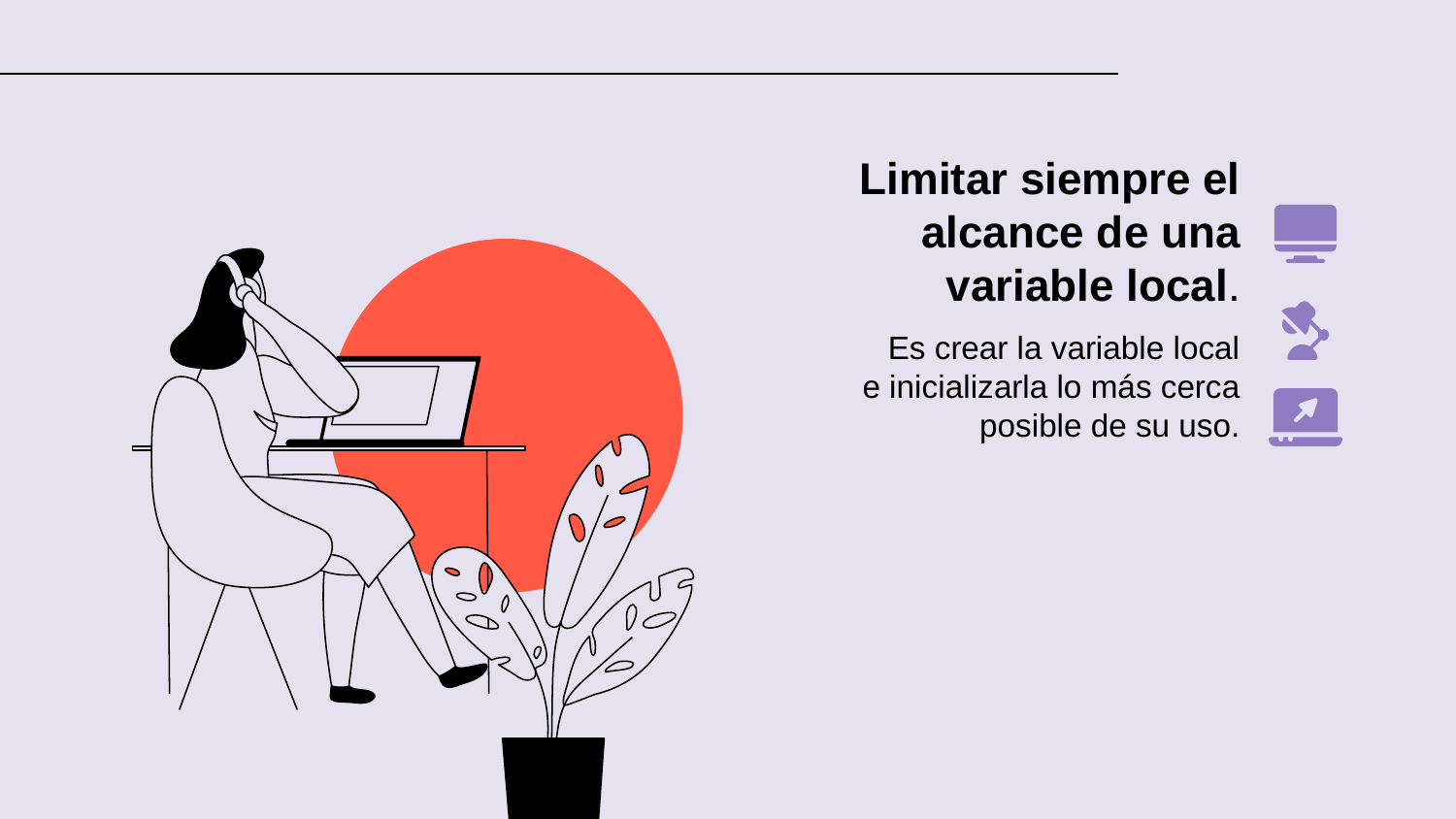

Limitar siempre el alcance de una variable local.

 Es crear la variable local e inicializarla lo más cerca posible de su uso.